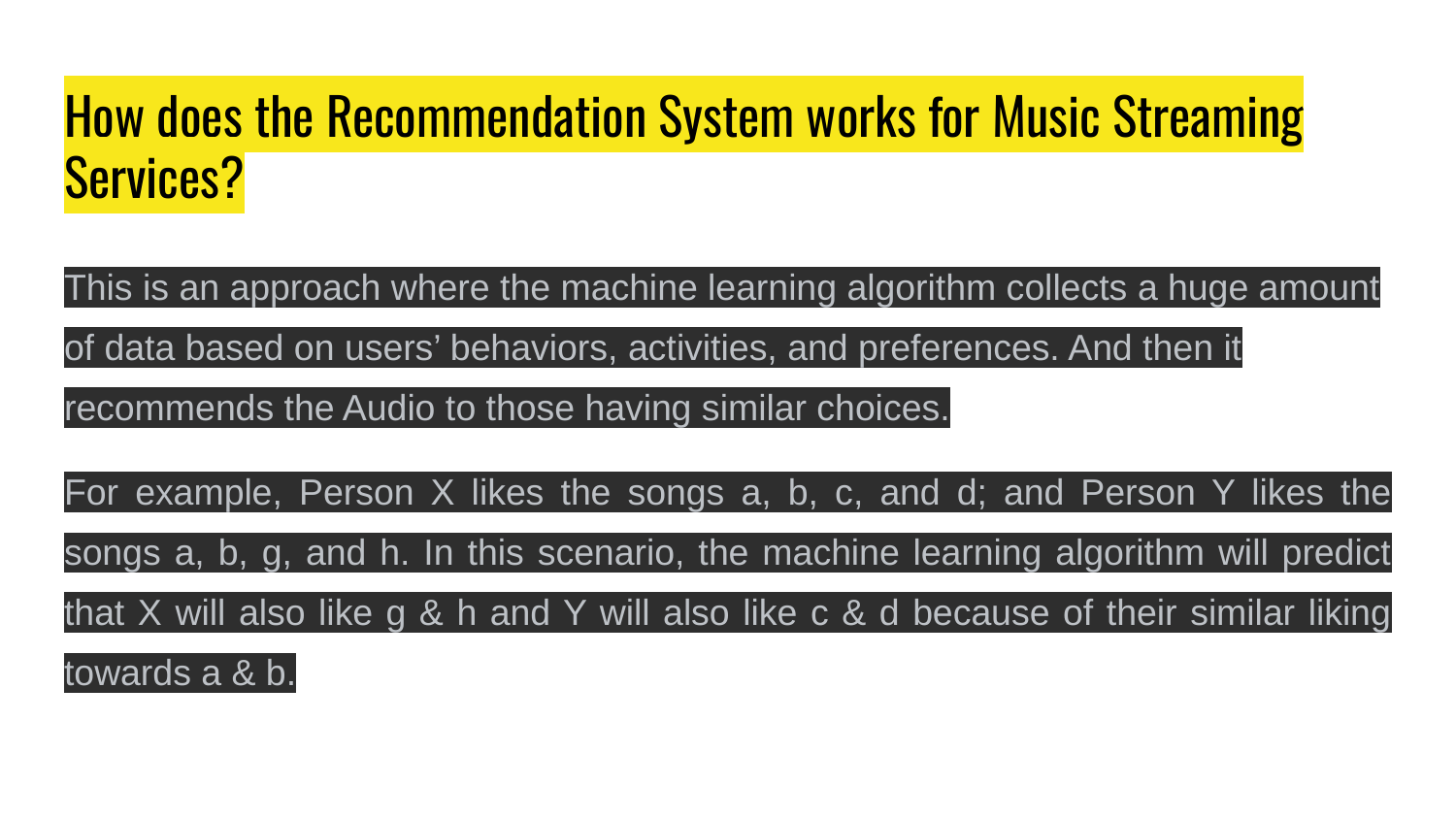

# How does the Recommendation System works for Music Streaming Services?
This is an approach where the machine learning algorithm collects a huge amount of data based on users’ behaviors, activities, and preferences. And then it recommends the Audio to those having similar choices.
For example, Person X likes the songs a, b, c, and d; and Person Y likes the songs a, b, g, and h. In this scenario, the machine learning algorithm will predict that X will also like g & h and Y will also like c & d because of their similar liking towards a & b.